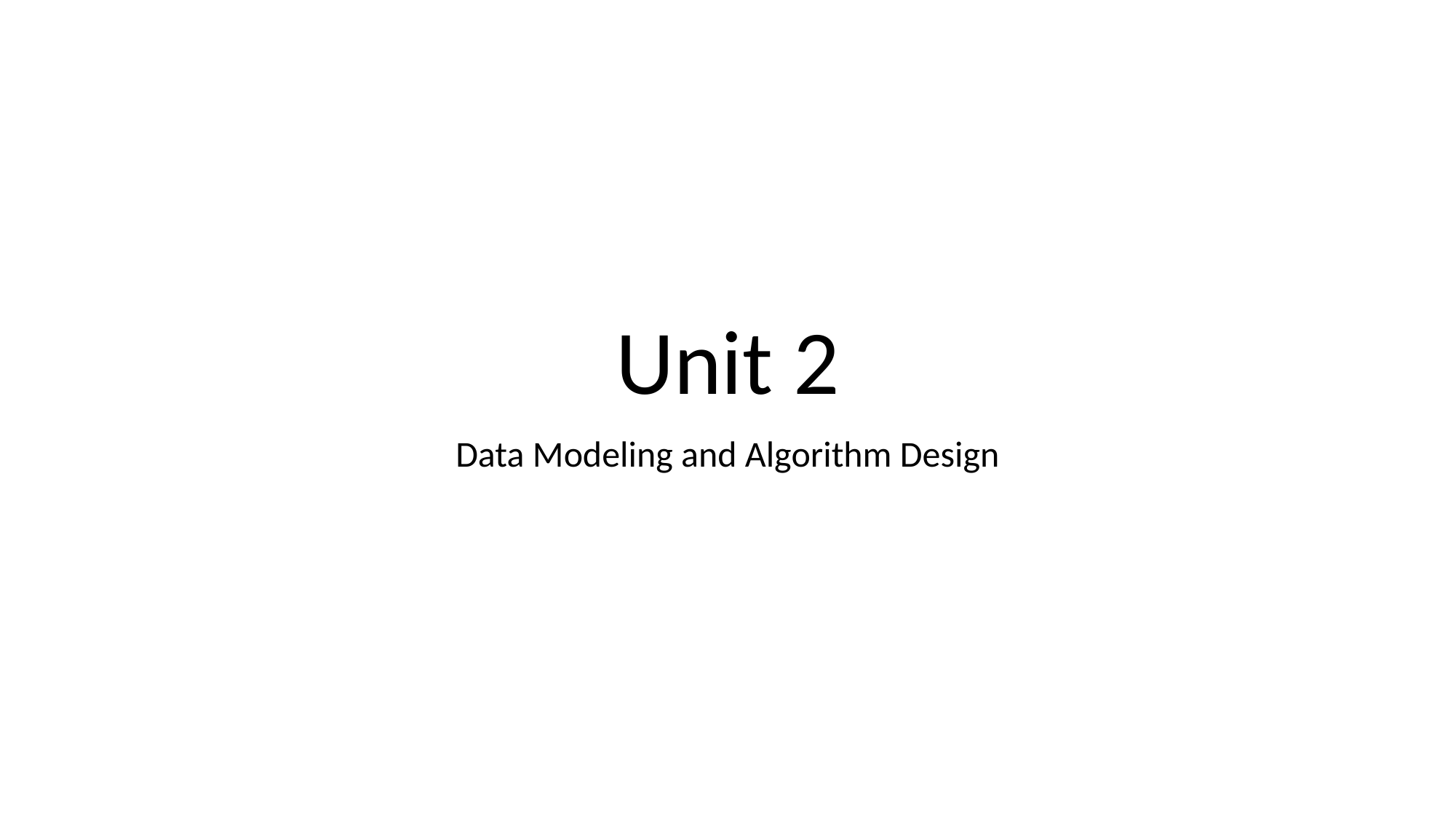

# Unit 2
Data Modeling and Algorithm Design